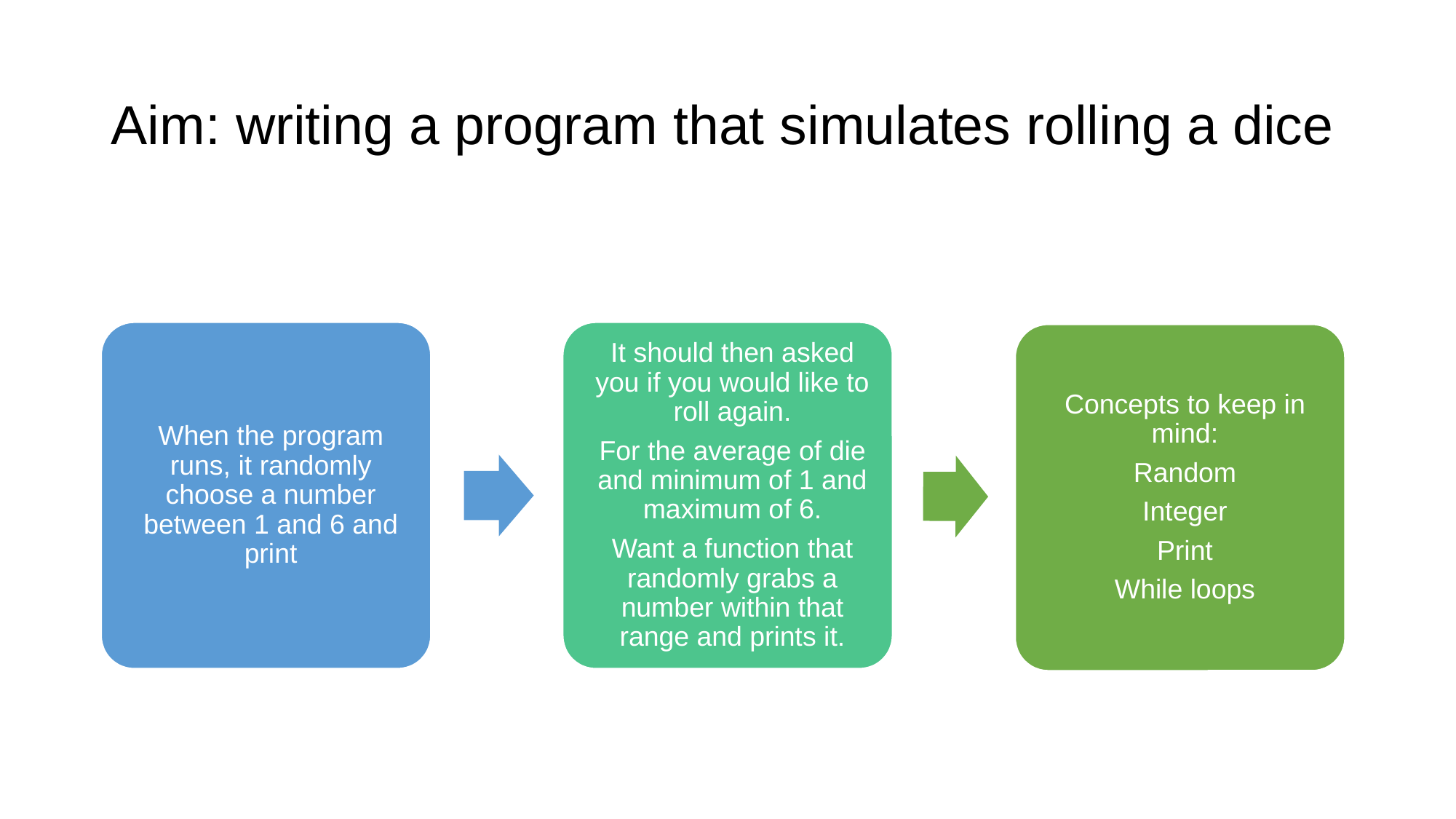

# Aim: writing a program that simulates rolling a dice
When the program runs, it randomly choose a number between 1 and 6 and print

It should then asked you if you would like to roll again.
For the average of die and minimum of 1 and maximum of 6.
Want a function that randomly grabs a number within that range and prints it.

Concepts to keep in mind:
Random
Integer
Print
While loops